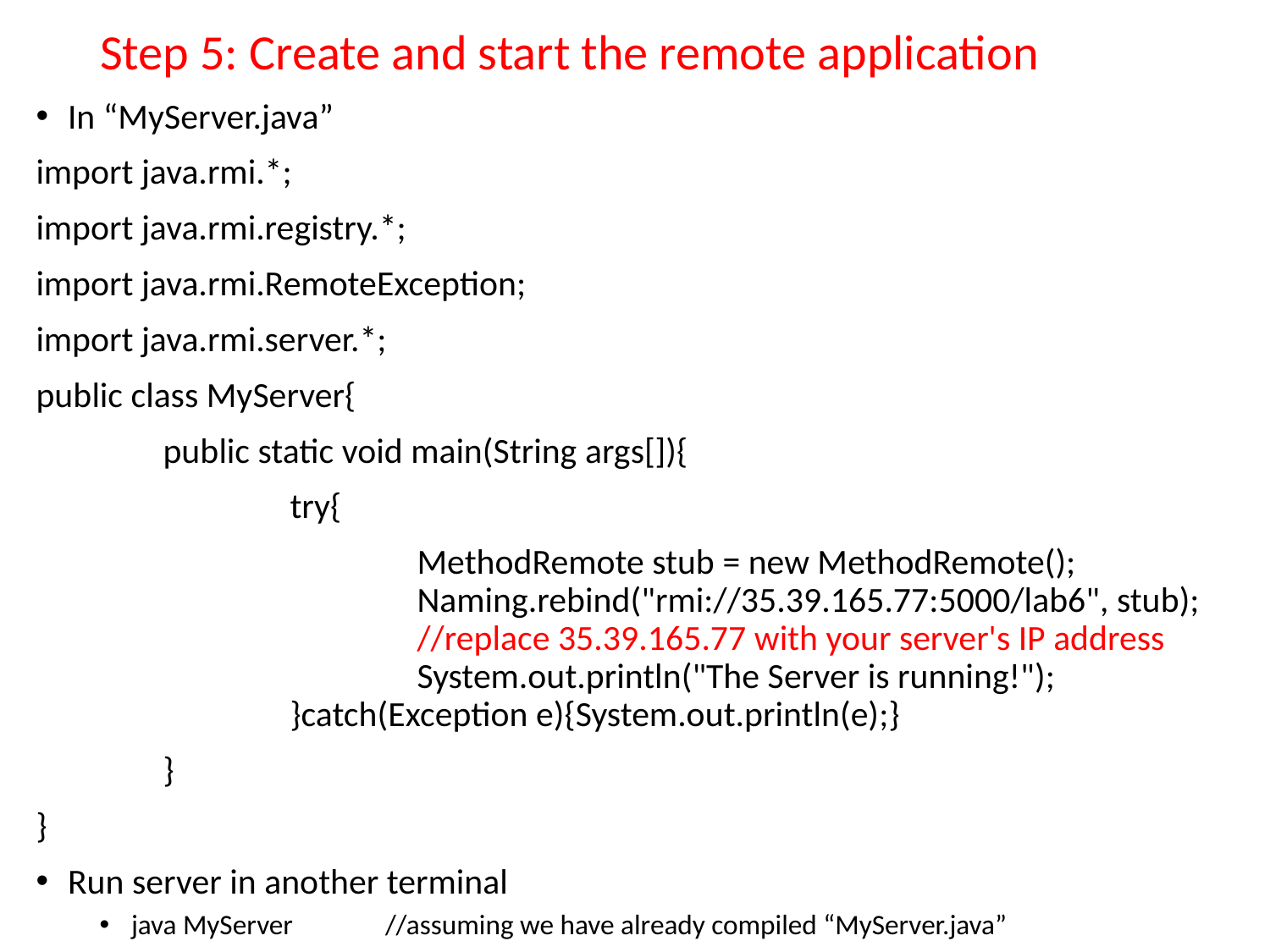

# Step 5: Create and start the remote application
In “MyServer.java”
import java.rmi.*;
import java.rmi.registry.*;
import java.rmi.RemoteException;
import java.rmi.server.*;
public class MyServer{
	public static void main(String args[]){
		try{
			MethodRemote stub = new MethodRemote(); 				Naming.rebind("rmi://35.39.165.77:5000/lab6", stub); 			//replace 35.39.165.77 with your server's IP address 				System.out.println("The Server is running!"); 			}catch(Exception e){System.out.println(e);}
	}
}
Run server in another terminal
java MyServer	//assuming we have already compiled “MyServer.java”